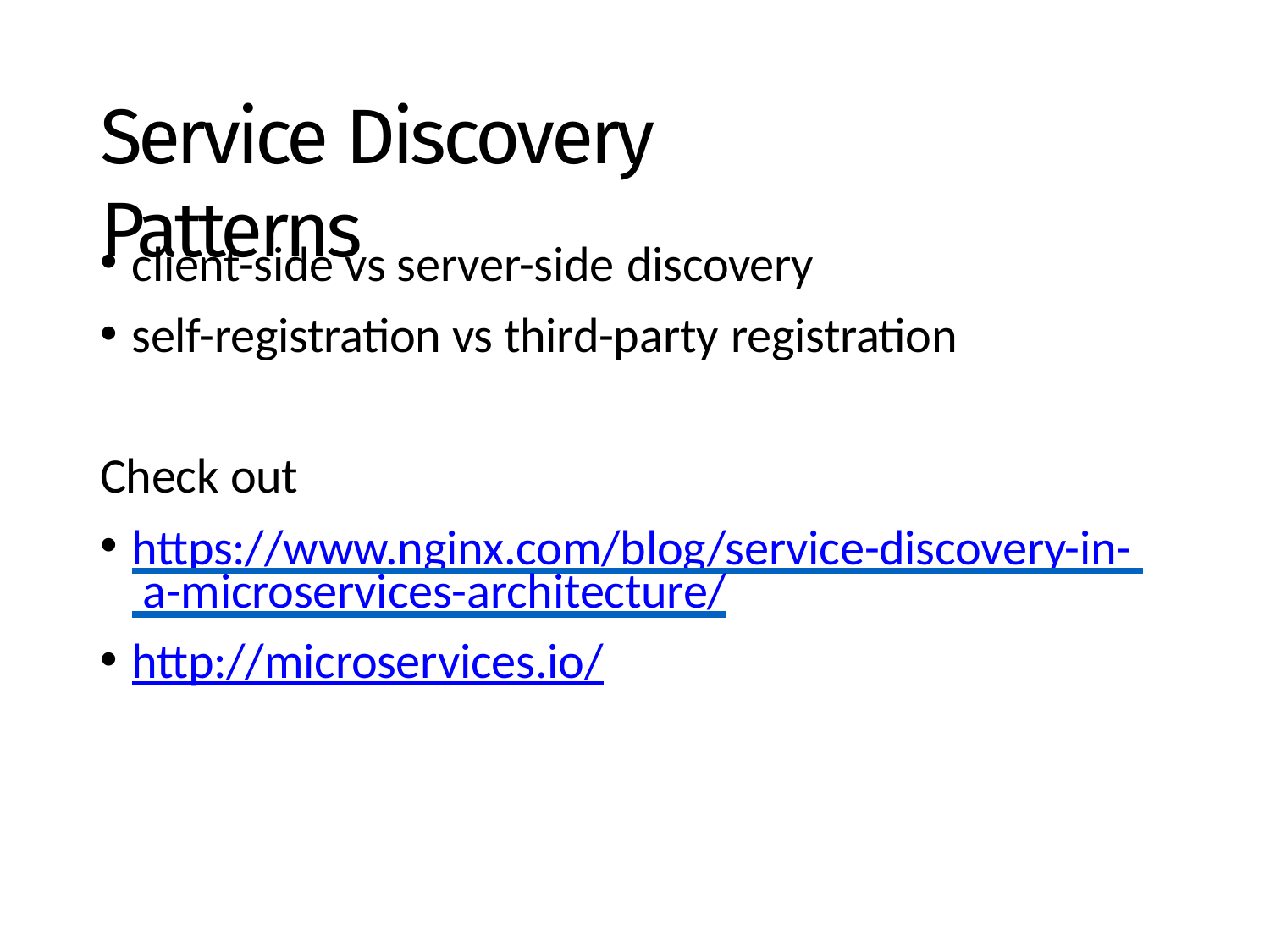

# Service Discovery Patterns
client-side vs server-side discovery
self-registration vs third-party registration

Check out
https://www.nginx.com/blog/service-discovery-in-  a-microservices-architecture/
http://microservices.io/